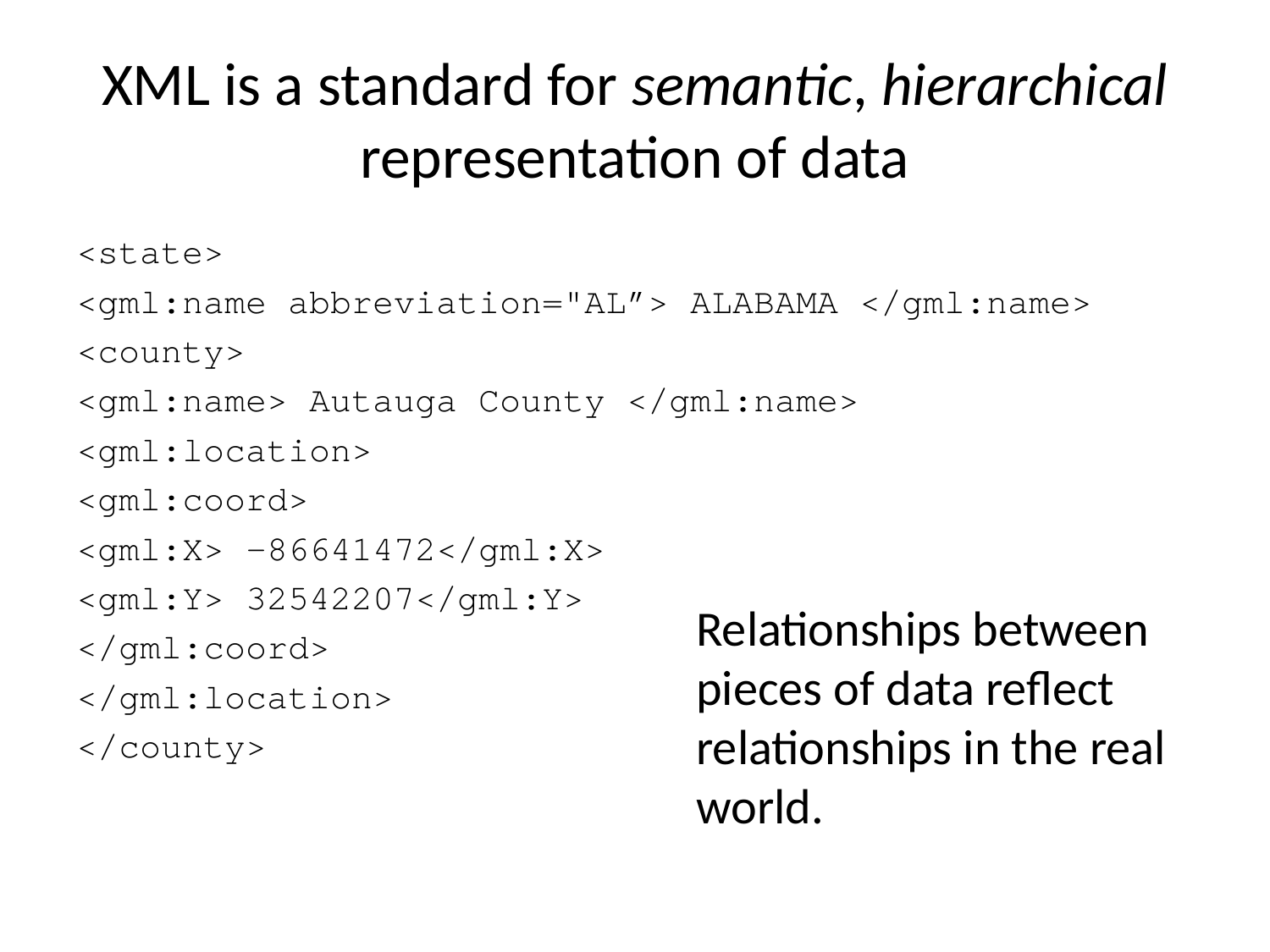

# XML is a standard for semantic, hierarchical representation of data
<state>
<gml:name abbreviation="AL”> ALABAMA </gml:name>
<county>
<gml:name> Autauga County </gml:name>
<gml:location>
<gml:coord>
<gml:X> -86641472</gml:X>
<gml:Y> 32542207</gml:Y>
</gml:coord>
</gml:location>
</county>
Relationships between pieces of data reflect relationships in the real world.